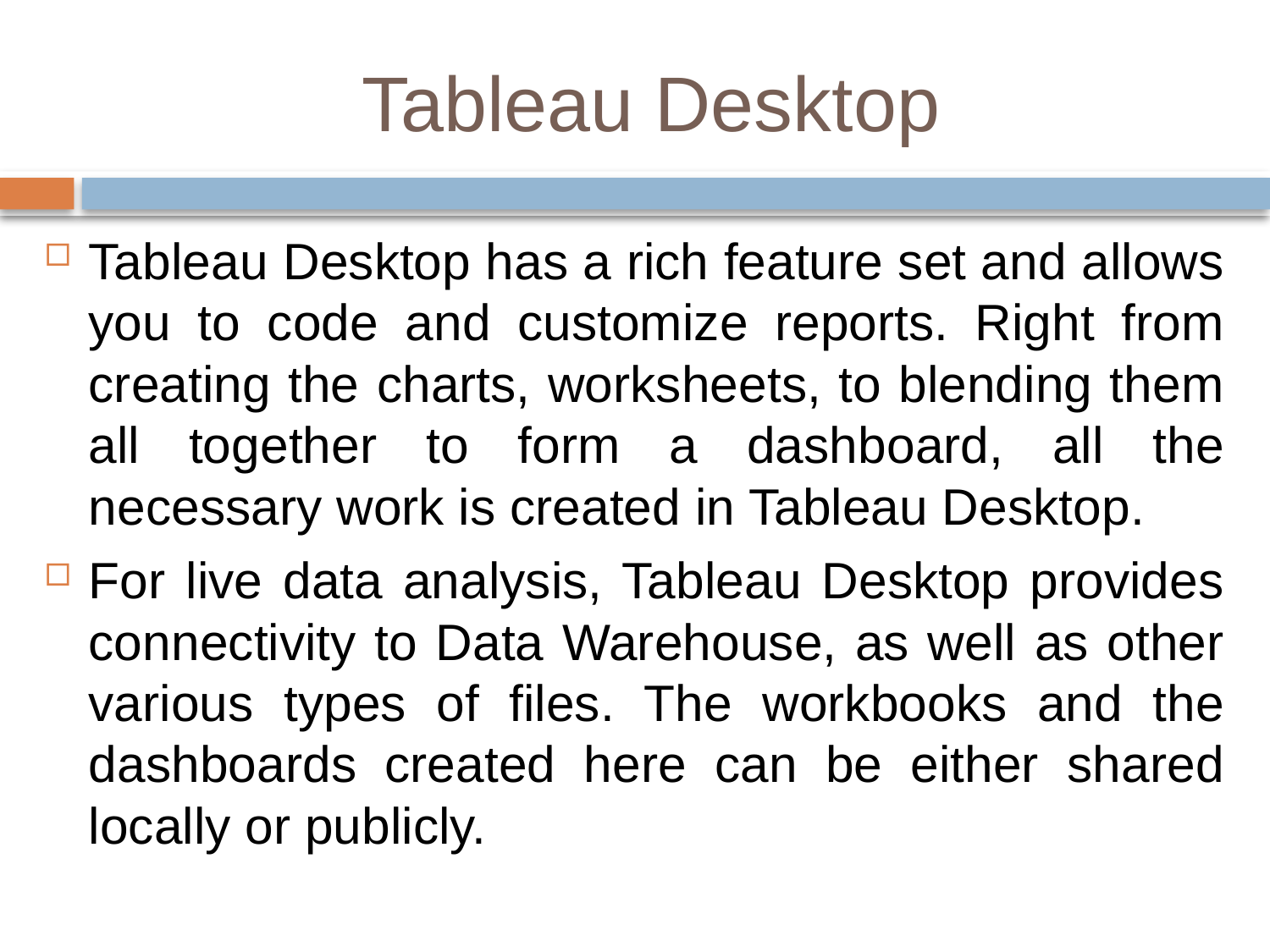

# Tableau Desktop
Tableau Desktop has a rich feature set and allows you to code and customize reports. Right from creating the charts, worksheets, to blending them all together to form a dashboard, all the necessary work is created in Tableau Desktop.
For live data analysis, Tableau Desktop provides connectivity to Data Warehouse, as well as other various types of files. The workbooks and the dashboards created here can be either shared locally or publicly.